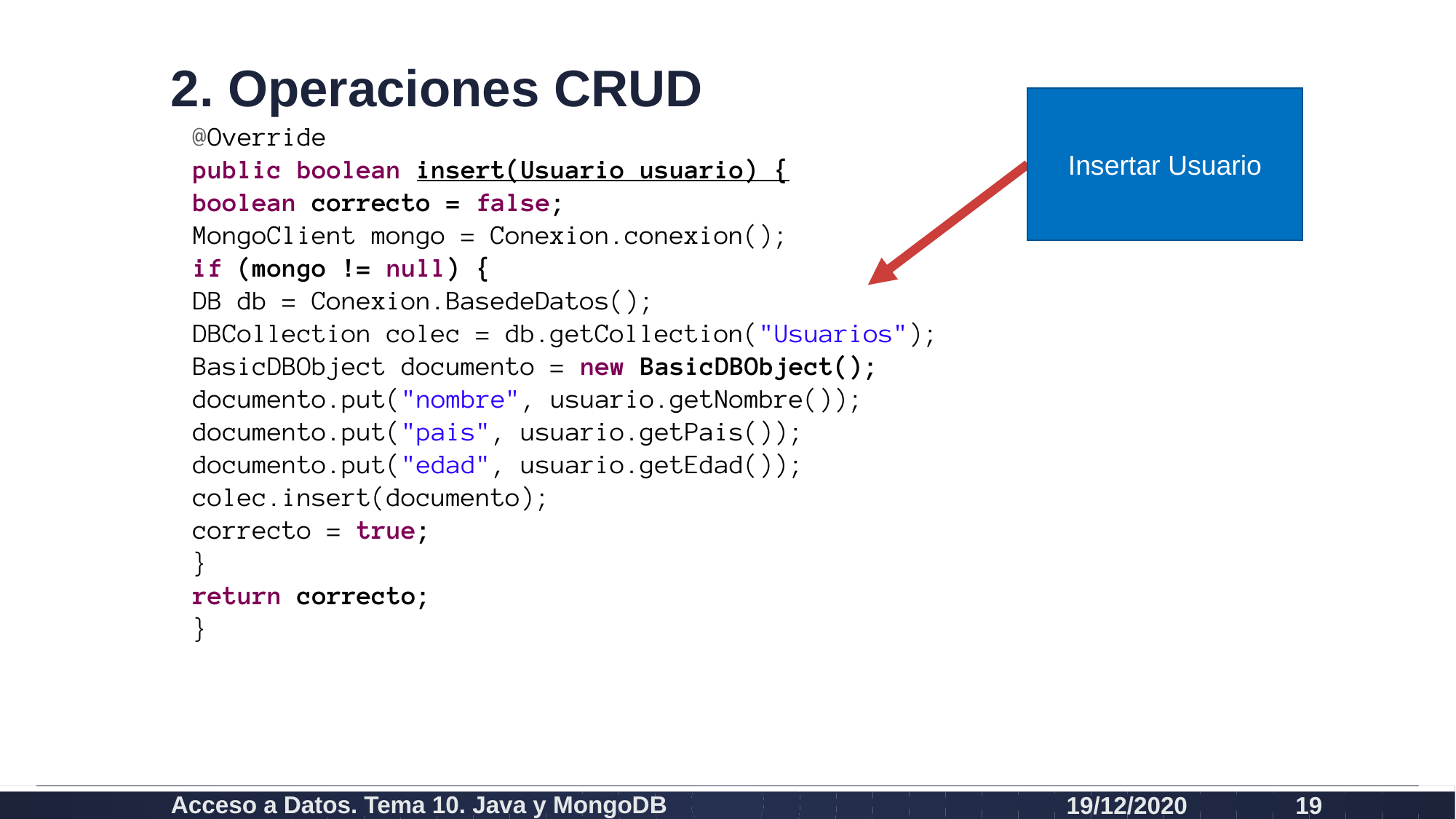

# 2. Operaciones CRUD
Insertar Usuario
@Override
public boolean insert(Usuario usuario) {
boolean correcto = false;
MongoClient mongo = Conexion.conexion();
if (mongo != null) {
DB db = Conexion.BasedeDatos();
DBCollection colec = db.getCollection("Usuarios");
BasicDBObject documento = new BasicDBObject();
documento.put("nombre", usuario.getNombre());
documento.put("pais", usuario.getPais());
documento.put("edad", usuario.getEdad());
colec.insert(documento);
correcto = true;
}
return correcto;
}
Acceso a Datos. Tema 10. Java y MongoDB
19/12/2020
19